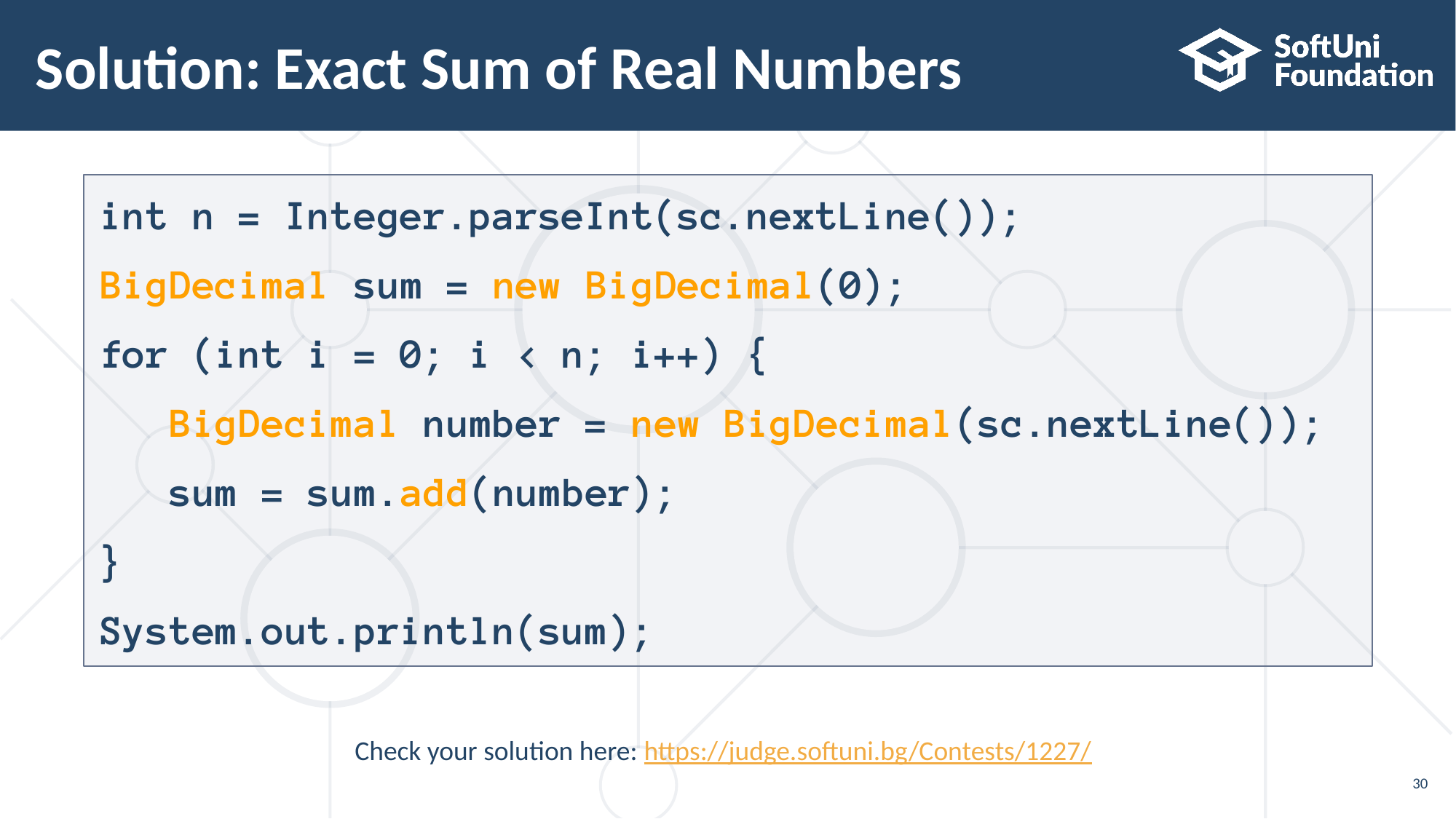

# Solution: Exact Sum of Real Numbers
int n = Integer.parseInt(sc.nextLine());
BigDecimal sum = new BigDecimal(0);
for (int i = 0; i < n; i++) {
   BigDecimal number = new BigDecimal(sc.nextLine());
   sum = sum.add(number);
}
System.out.println(sum);
Check your solution here: https://judge.softuni.bg/Contests/1227/
30